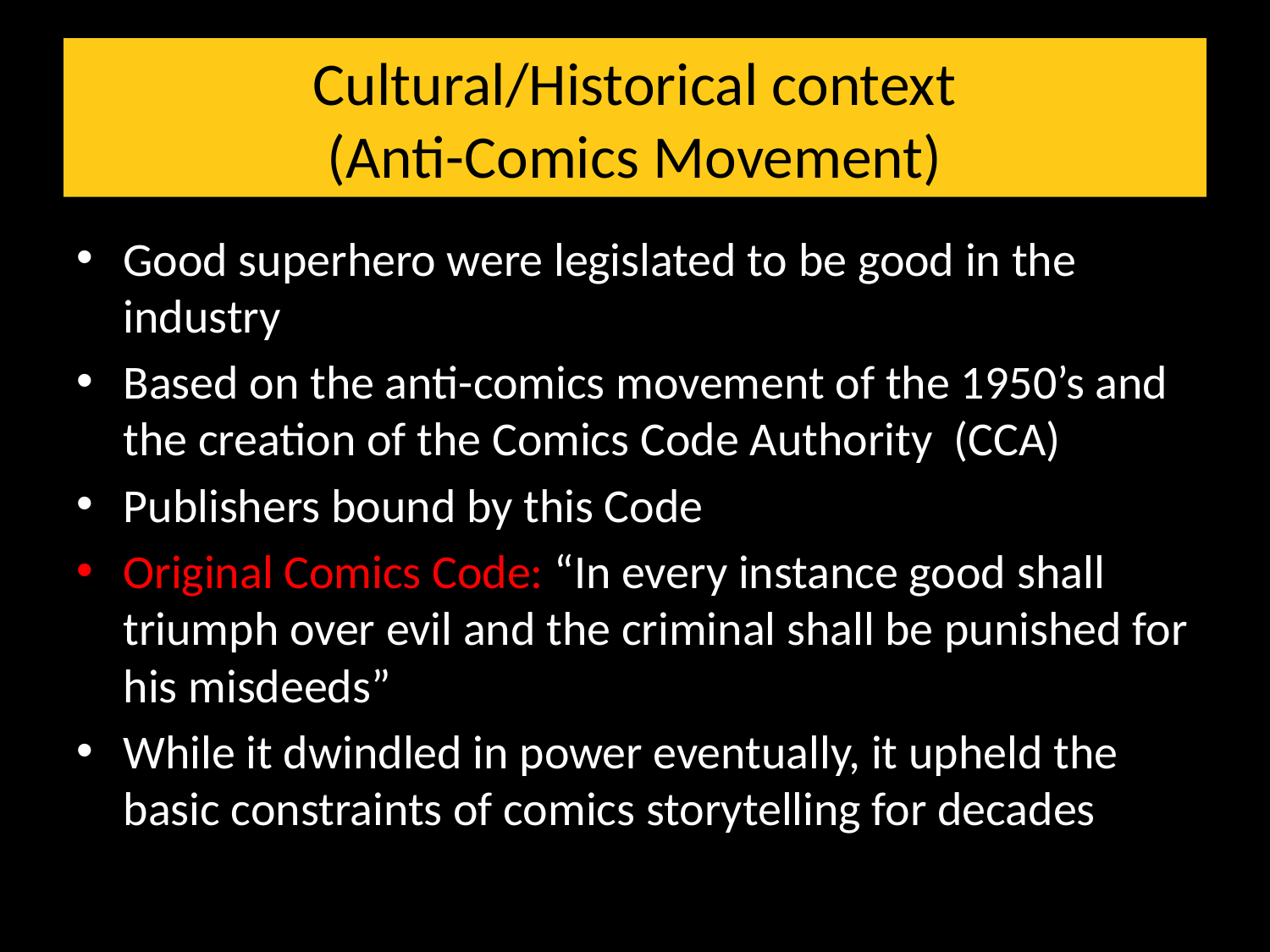

# Cultural/Historical context (Anti-Comics Movement)
Good superhero were legislated to be good in the industry
Based on the anti-comics movement of the 1950’s and the creation of the Comics Code Authority  (CCA)
Publishers bound by this Code
Original Comics Code: “In every instance good shall triumph over evil and the criminal shall be punished for his misdeeds”
While it dwindled in power eventually, it upheld the basic constraints of comics storytelling for decades